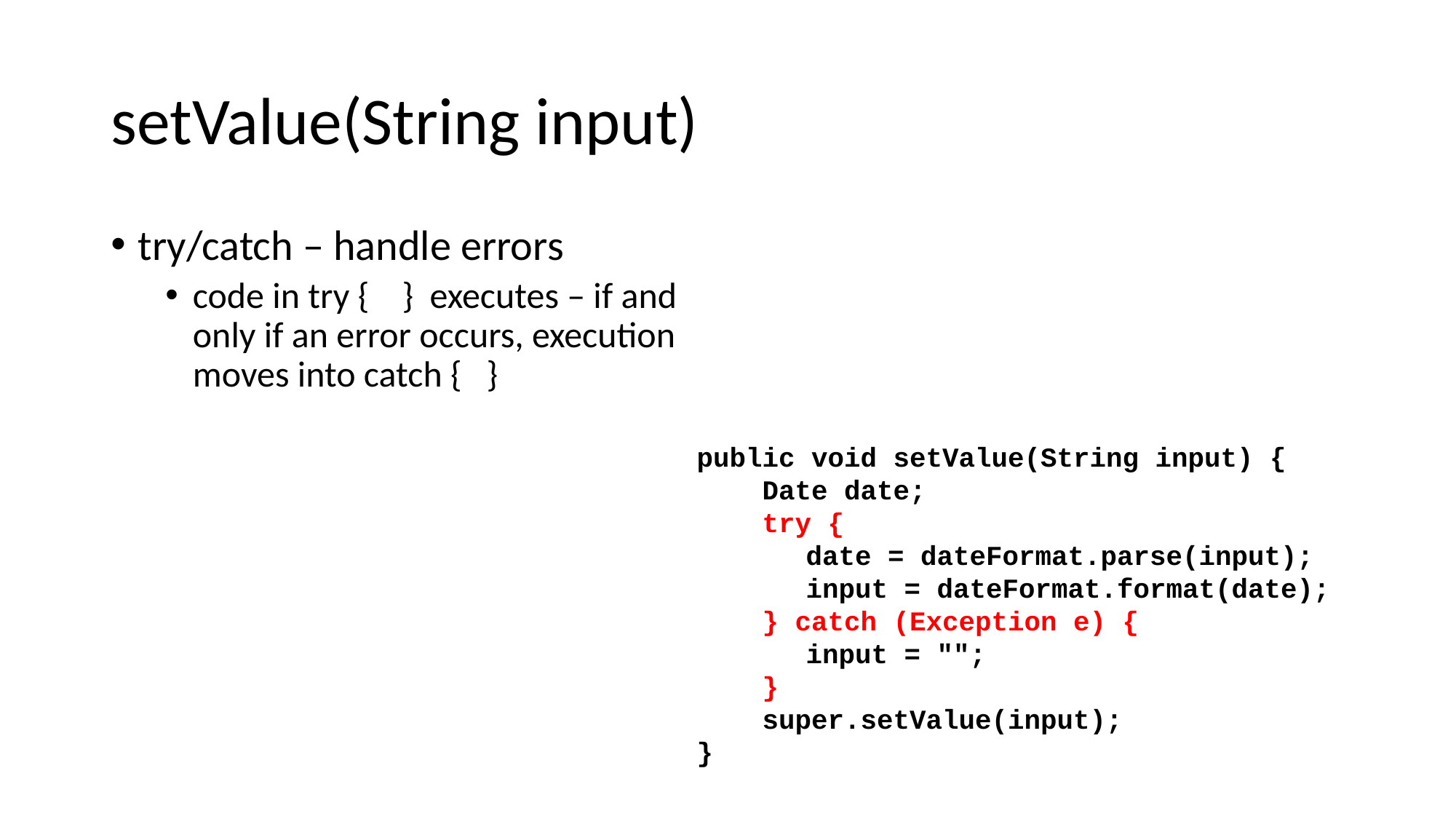

# setValue(String input)
try/catch – handle errors
code in try {    }  executes – if and only if an error occurs, execution moves into catch {   }
public void setValue(String input) {
    Date date;
    try {
	date = dateFormat.parse(input);
	input = dateFormat.format(date);
    } catch (Exception e) {
	input = "";
    }
    super.setValue(input);
}